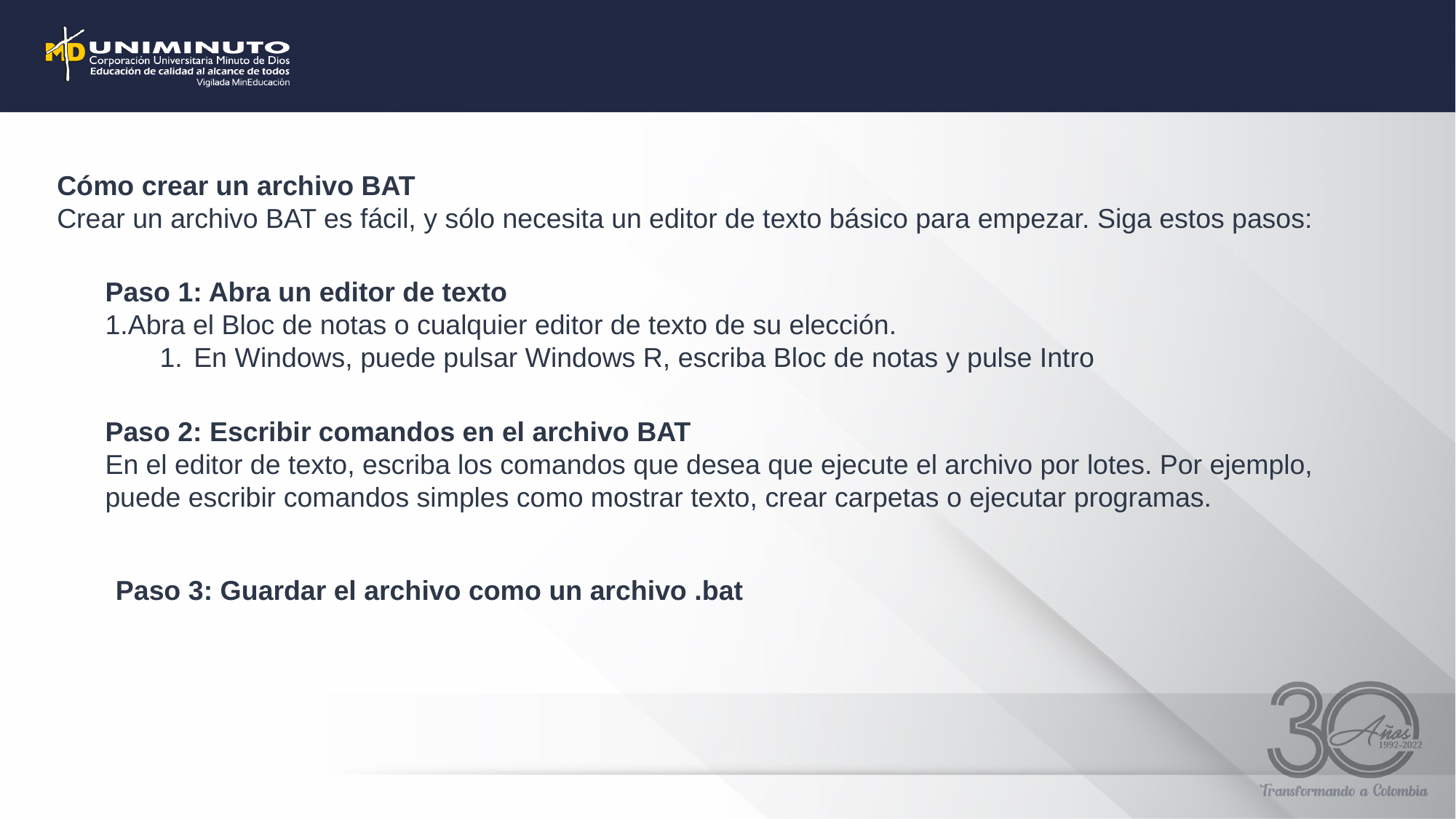

Cómo crear un archivo BAT
Crear un archivo BAT es fácil, y sólo necesita un editor de texto básico para empezar. Siga estos pasos:
Paso 1: Abra un editor de texto
Abra el Bloc de notas o cualquier editor de texto de su elección.
En Windows, puede pulsar Windows R, escriba Bloc de notas y pulse Intro
Paso 2: Escribir comandos en el archivo BAT
En el editor de texto, escriba los comandos que desea que ejecute el archivo por lotes. Por ejemplo, puede escribir comandos simples como mostrar texto, crear carpetas o ejecutar programas.
Paso 3: Guardar el archivo como un archivo .bat